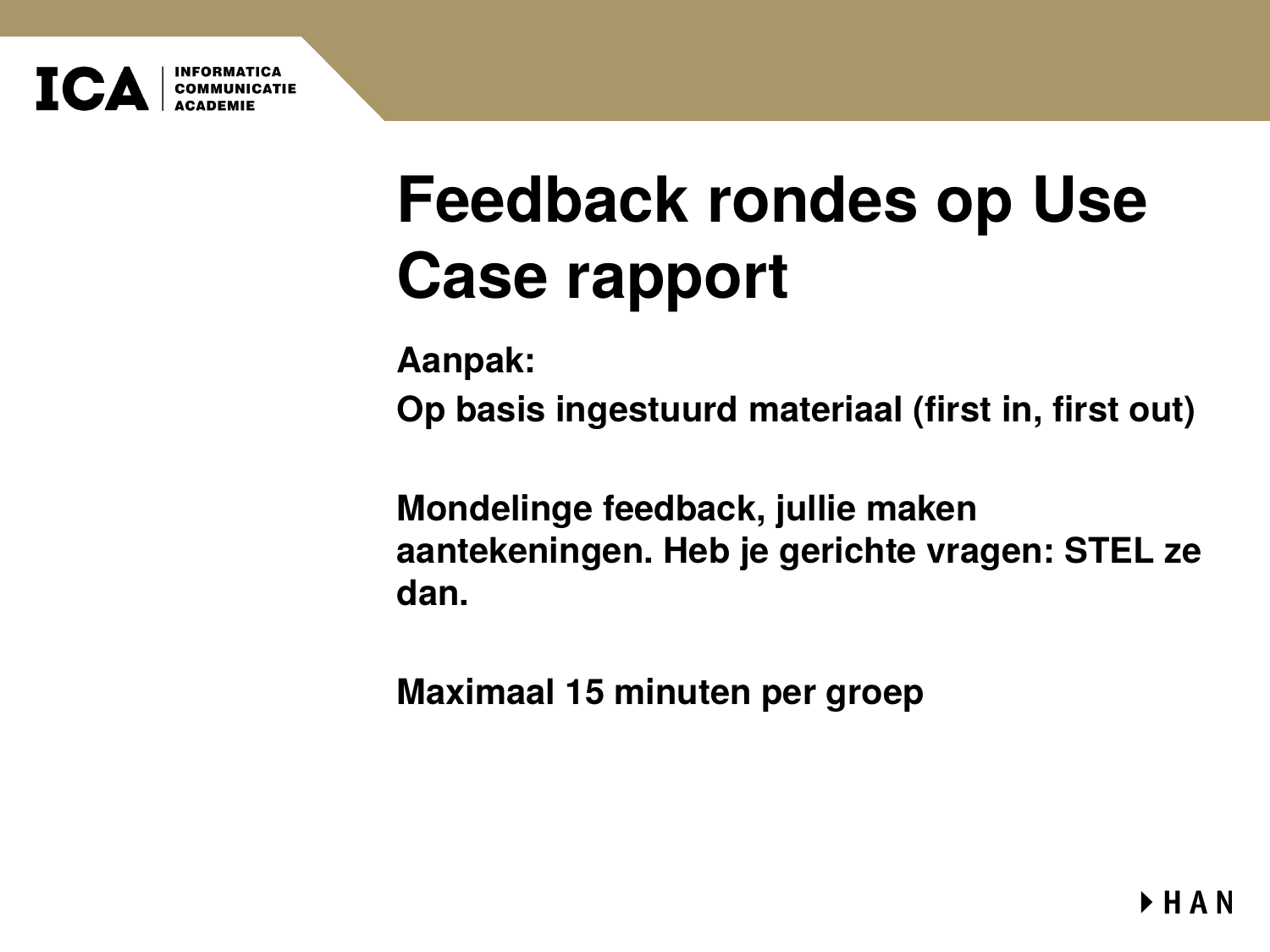

# Feedback rondes op Use Case rapport

Aanpak:
Op basis ingestuurd materiaal (first in, first out)

Mondelinge feedback, jullie maken aantekeningen. Heb je gerichte vragen: STEL ze dan.

Maximaal 15 minuten per groep